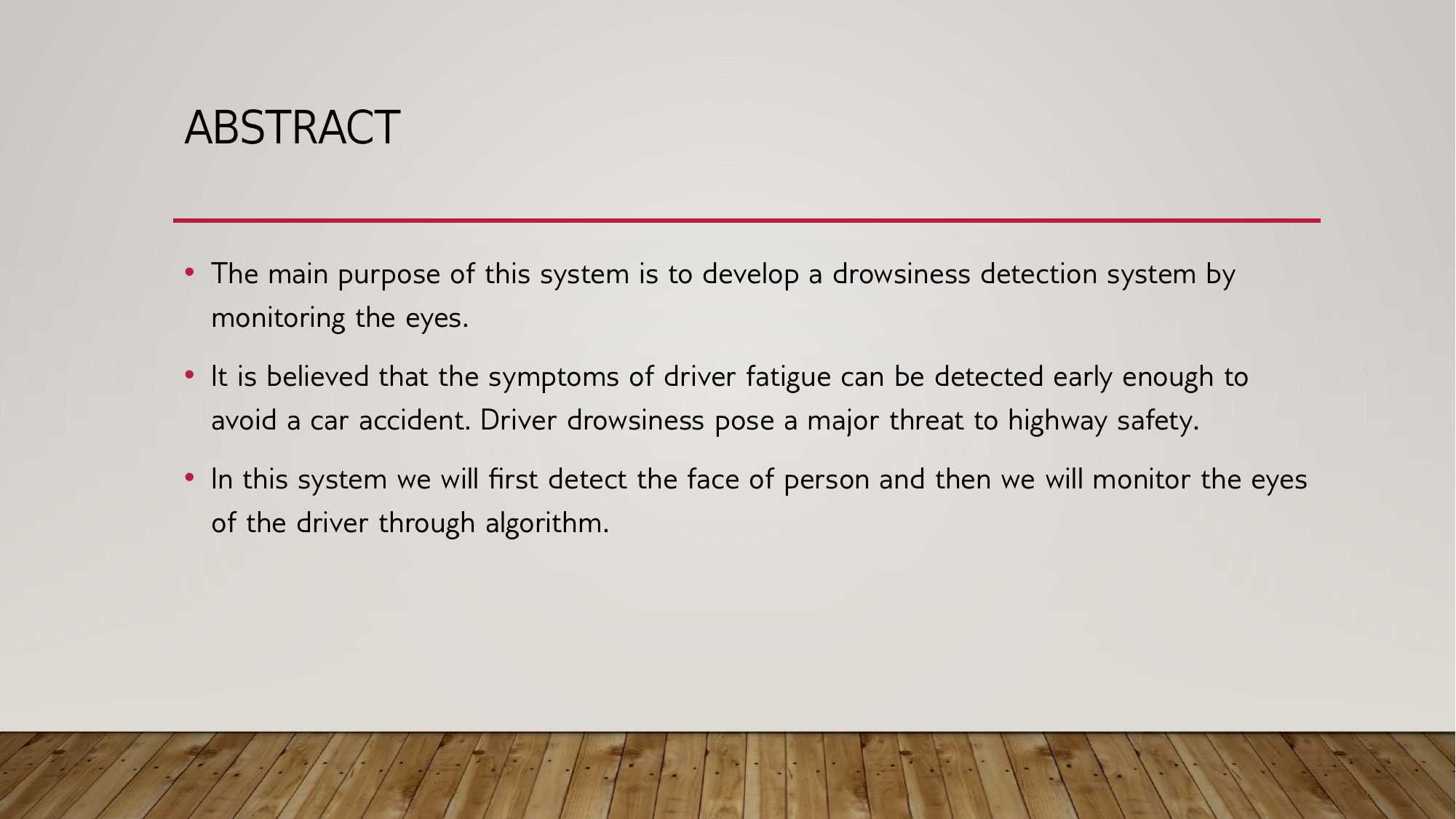

# Abstract
The main purpose of this system is to develop a drowsiness detection system by monitoring the eyes.
It is believed that the symptoms of driver fatigue can be detected early enough to avoid a car accident. Driver drowsiness pose a major threat to highway safety.
In this system we will first detect the face of person and then we will monitor the eyes of the driver through algorithm.